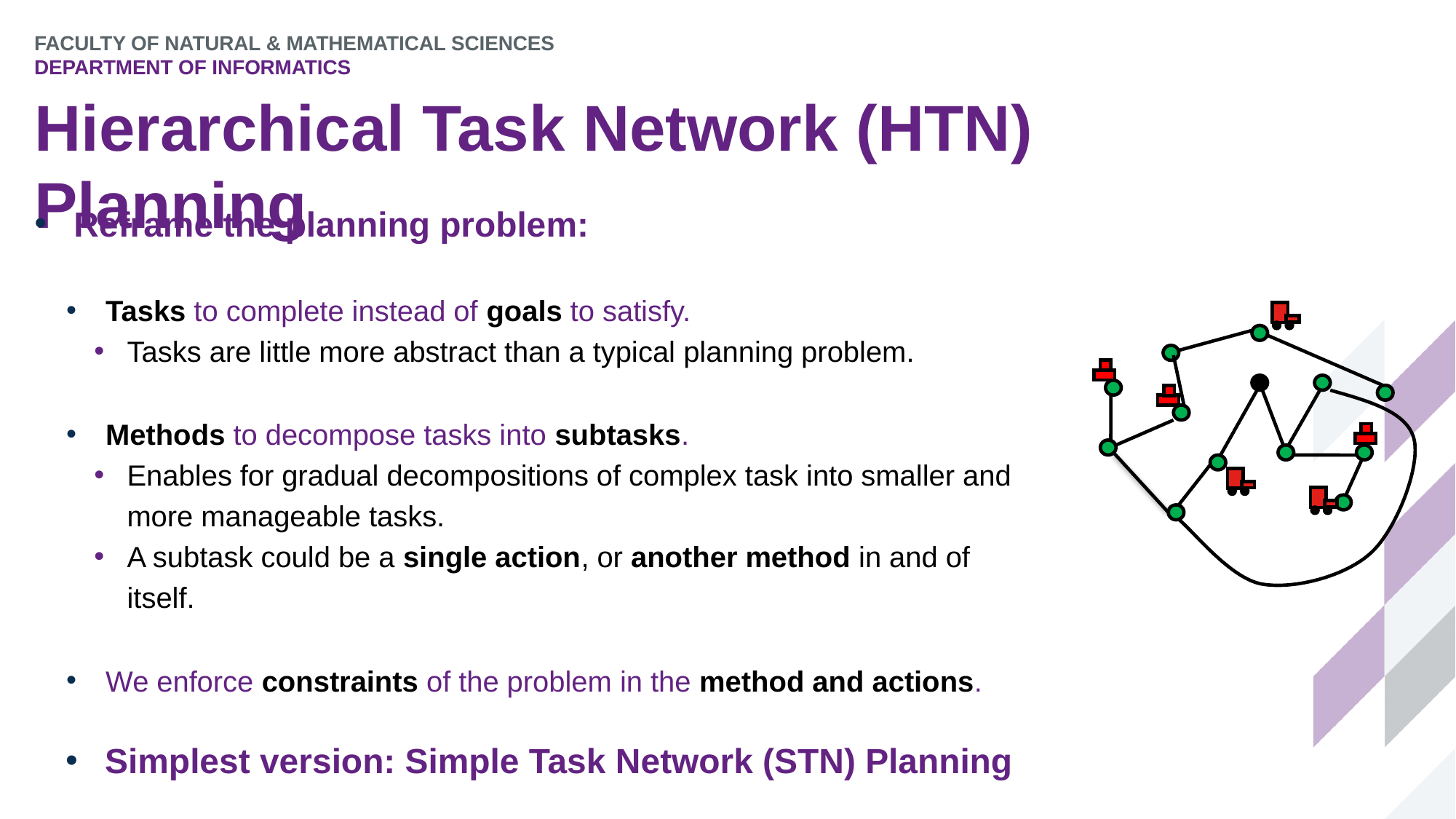

# Hierarchical Task Network (HTN) Planning
Reframe the planning problem:
Tasks to complete instead of goals to satisfy.
Tasks are little more abstract than a typical planning problem.
Methods to decompose tasks into subtasks.
Enables for gradual decompositions of complex task into smaller and more manageable tasks.
A subtask could be a single action, or another method in and of itself.
We enforce constraints of the problem in the method and actions.
Simplest version: Simple Task Network (STN) Planning